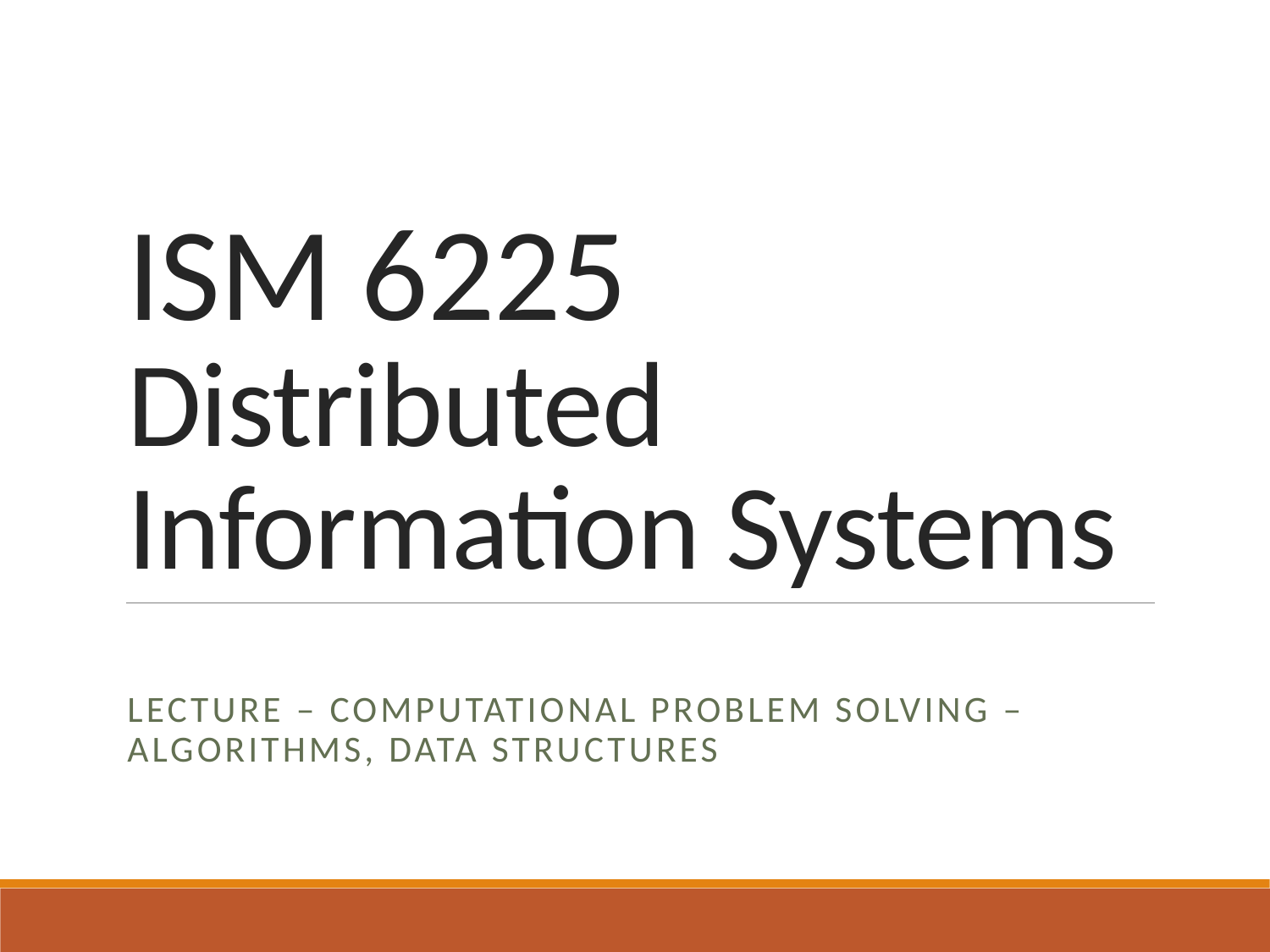

# ISM 6225 Distributed Information Systems

Lecture – Computational problem solving – Algorithms, Data structures